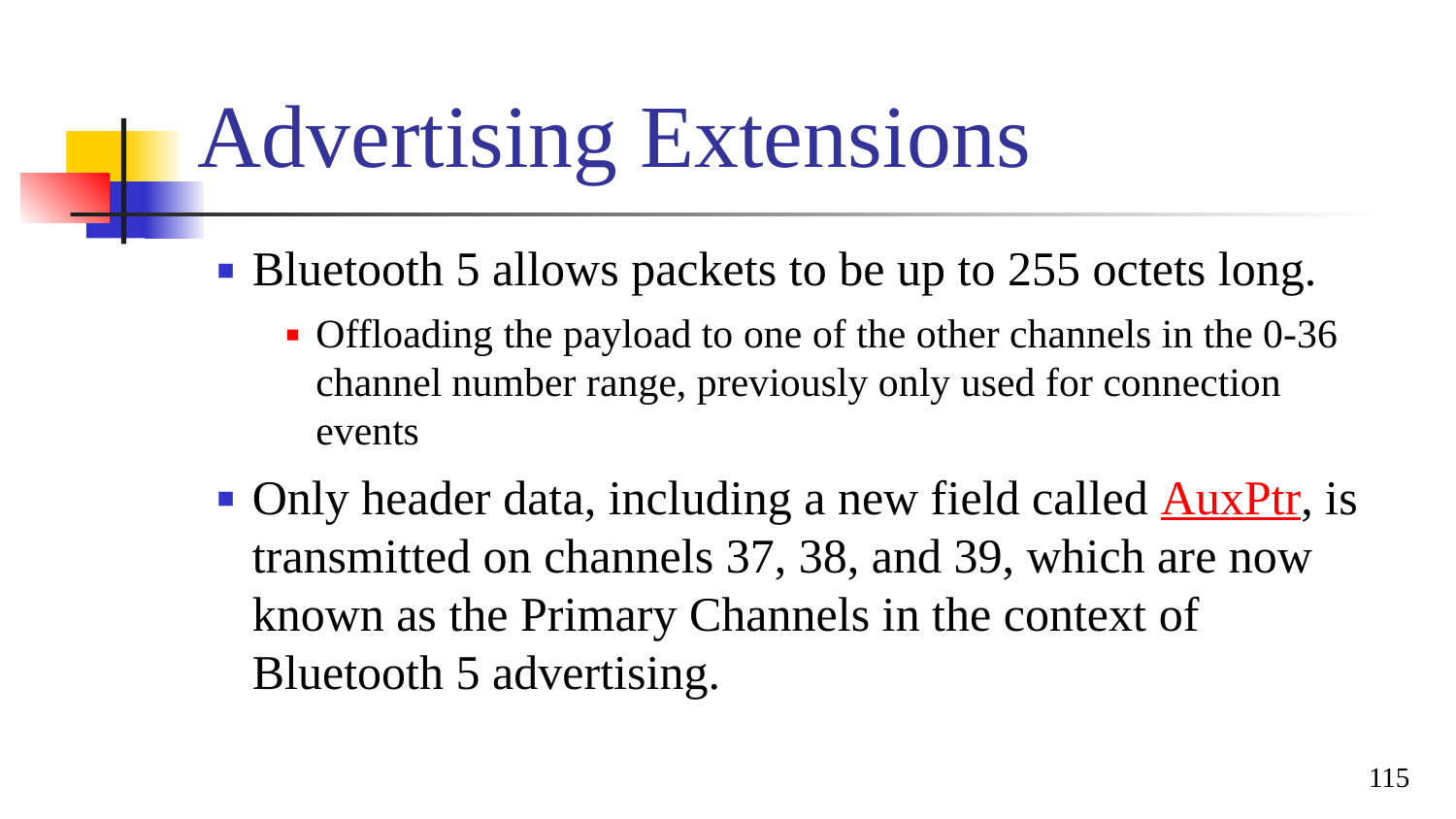

# Advertising Extensions
Bluetooth 5 allows packets to be up to 255 octets long.
Offloading the payload to one of the other channels in the 0-36 channel number range, previously only used for connection events
Only header data, including a new field called AuxPtr, is transmitted on channels 37, 38, and 39, which are now known as the Primary Channels in the context of Bluetooth 5 advertising.
115